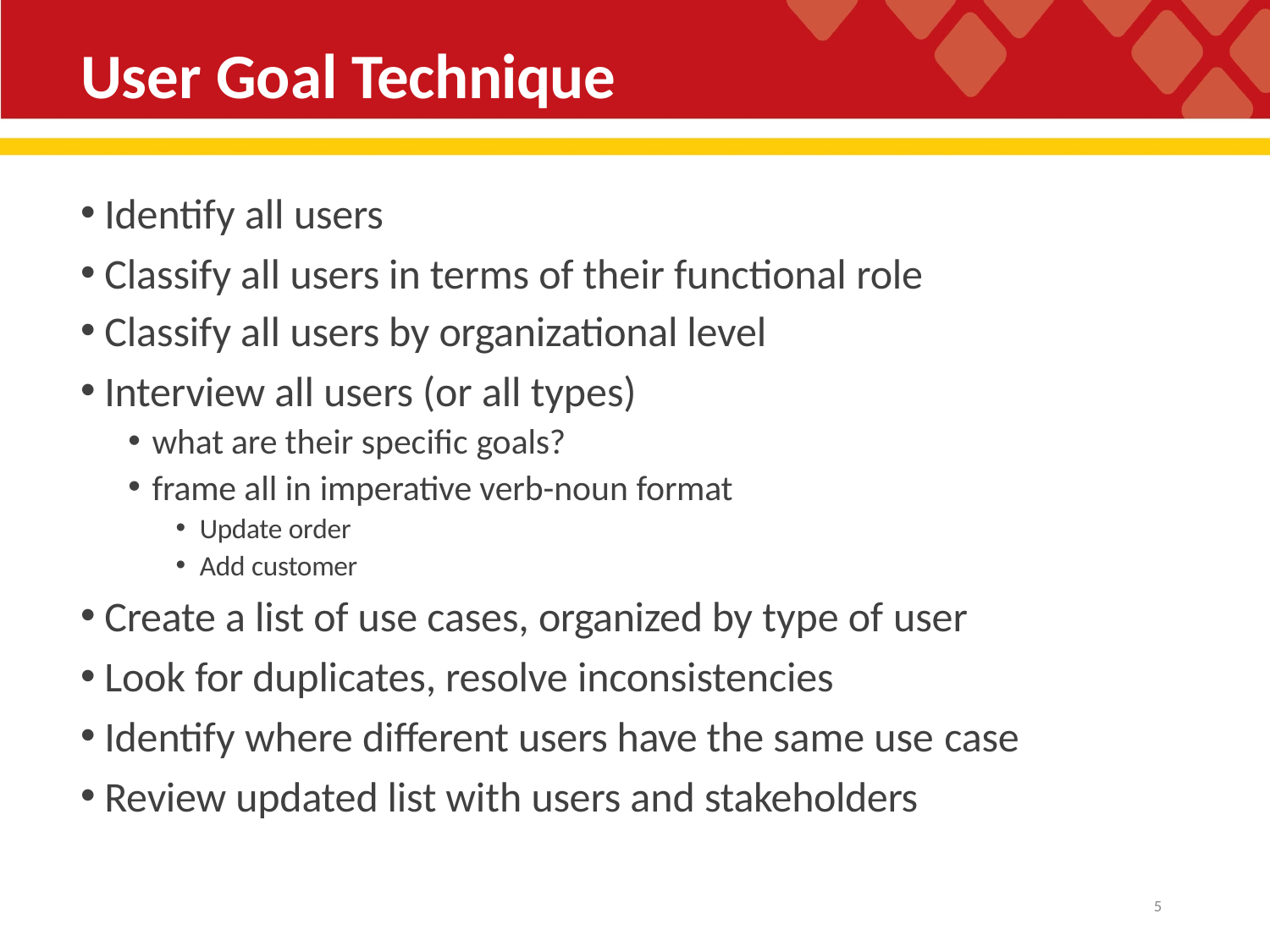

# User Goal Technique
Identify all users
Classify all users in terms of their functional role
Classify all users by organizational level
Interview all users (or all types)
what are their specific goals?
frame all in imperative verb-noun format
Update order
Add customer
Create a list of use cases, organized by type of user
Look for duplicates, resolve inconsistencies
Identify where different users have the same use case
Review updated list with users and stakeholders
5